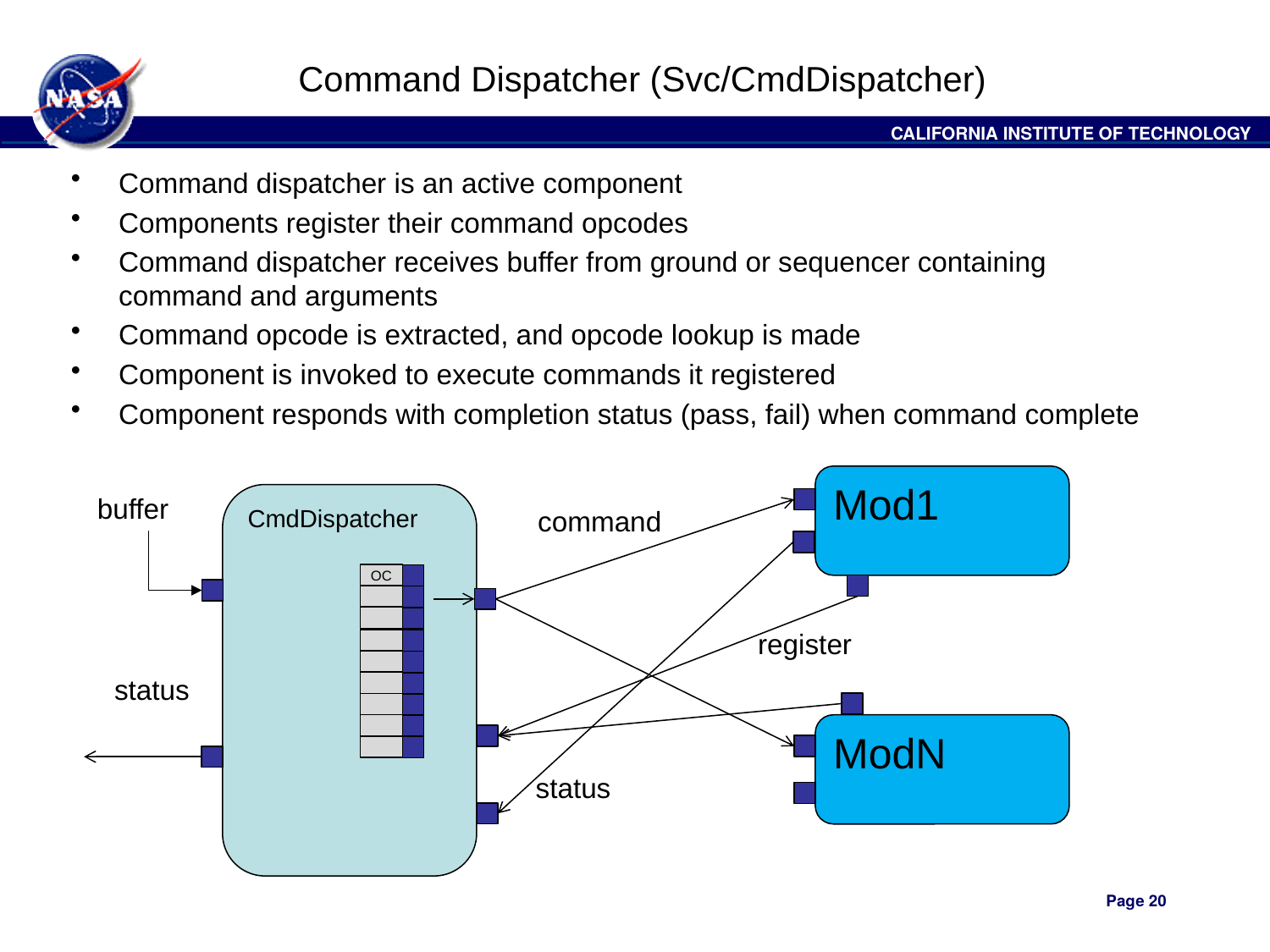

# Command Dispatcher (Svc/CmdDispatcher)
Command dispatcher is an active component
Components register their command opcodes
Command dispatcher receives buffer from ground or sequencer containing command and arguments
Command opcode is extracted, and opcode lookup is made
Component is invoked to execute commands it registered
Component responds with completion status (pass, fail) when command complete
Mod1
buffer
CmdDispatcher

command

OC

register

status

ModN

status

Page 20